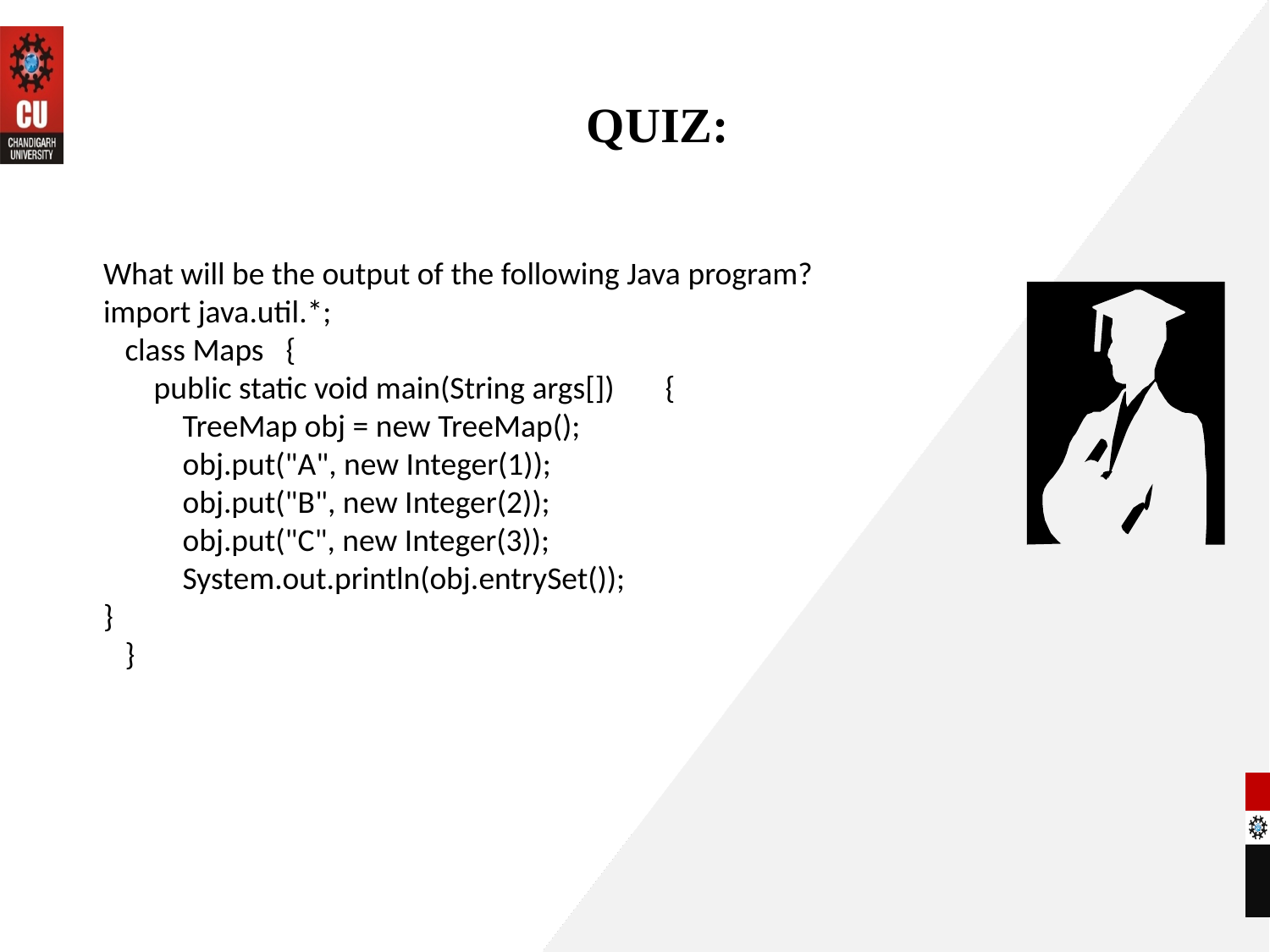

# QUIZ:
What will be the output of the following Java program?
import java.util.*;
   class Maps   {
       public static void main(String args[])       {
           TreeMap obj = new TreeMap();
           obj.put("A", new Integer(1));
           obj.put("B", new Integer(2));
           obj.put("C", new Integer(3));
           System.out.println(obj.entrySet());
}
   }